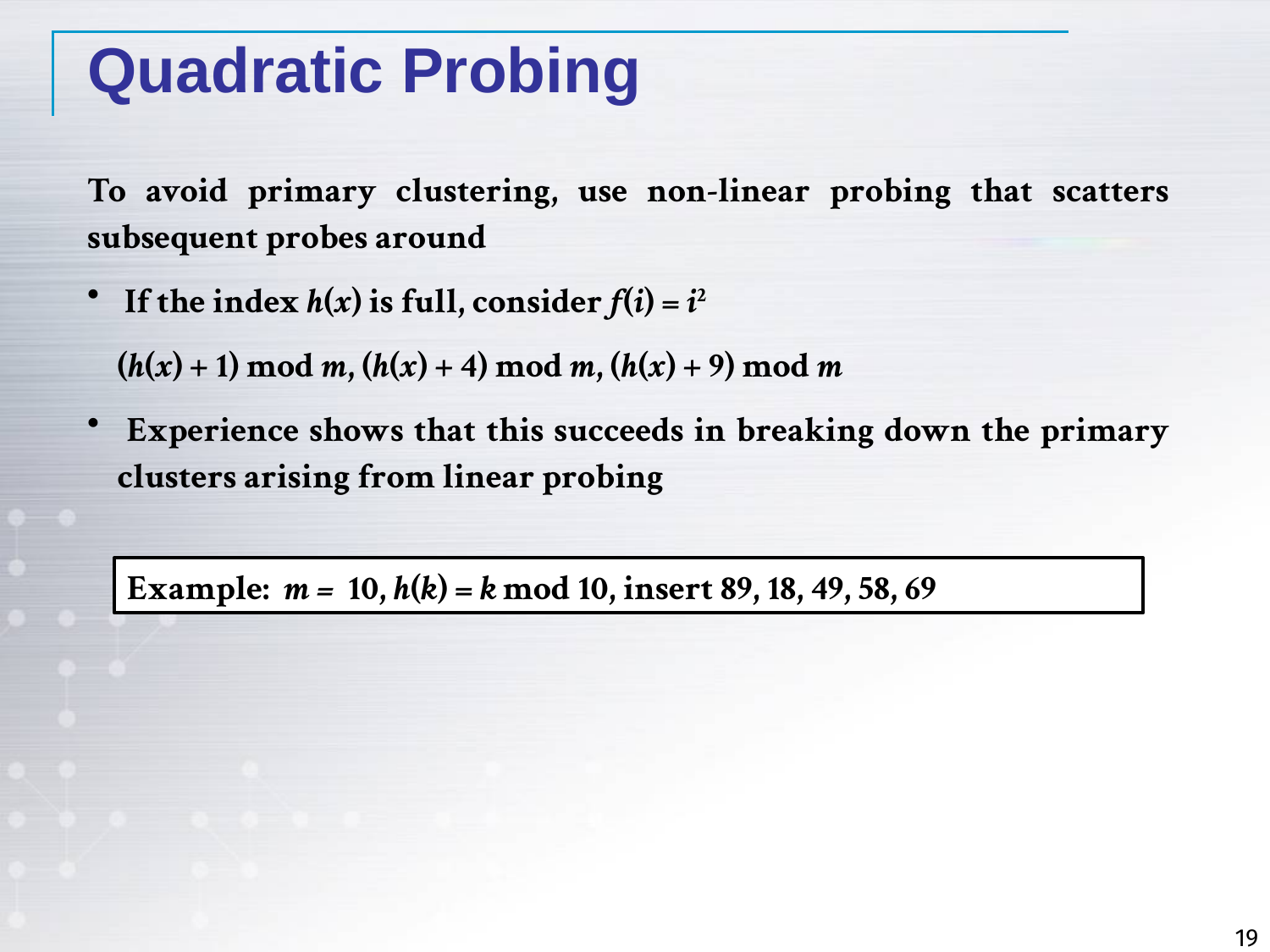

Quadratic Probing
To avoid primary clustering, use non-linear probing that scatters subsequent probes around
 If the index h(x) is full, consider f(i) = i2
     (h(x) + 1) mod m, (h(x) + 4) mod m, (h(x) + 9) mod m
 Experience shows that this succeeds in breaking down the primary clusters arising from linear probing
Example:  m =  10, h(k) = k mod 10, insert 89, 18, 49, 58, 69
19